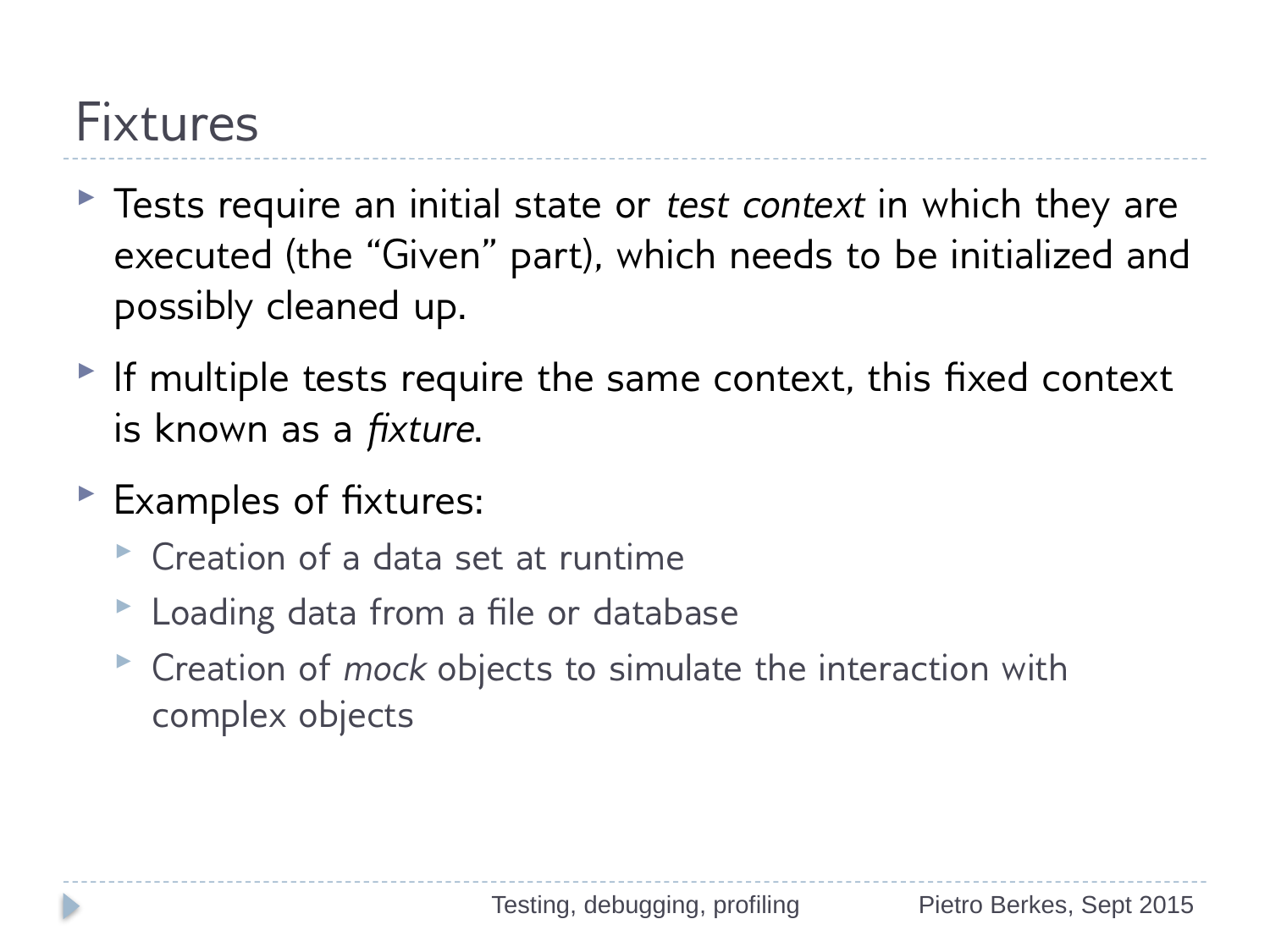

# Fixtures
Tests require an initial state or test context in which they are executed (the “Given” part), which needs to be initialized and possibly cleaned up.
If multiple tests require the same context, this fixed context is known as a fixture.
Examples of fixtures:
Creation of a data set at runtime
Loading data from a file or database
Creation of mock objects to simulate the interaction with complex objects

Testing, debugging, profiling
Pietro Berkes, Sept 2015